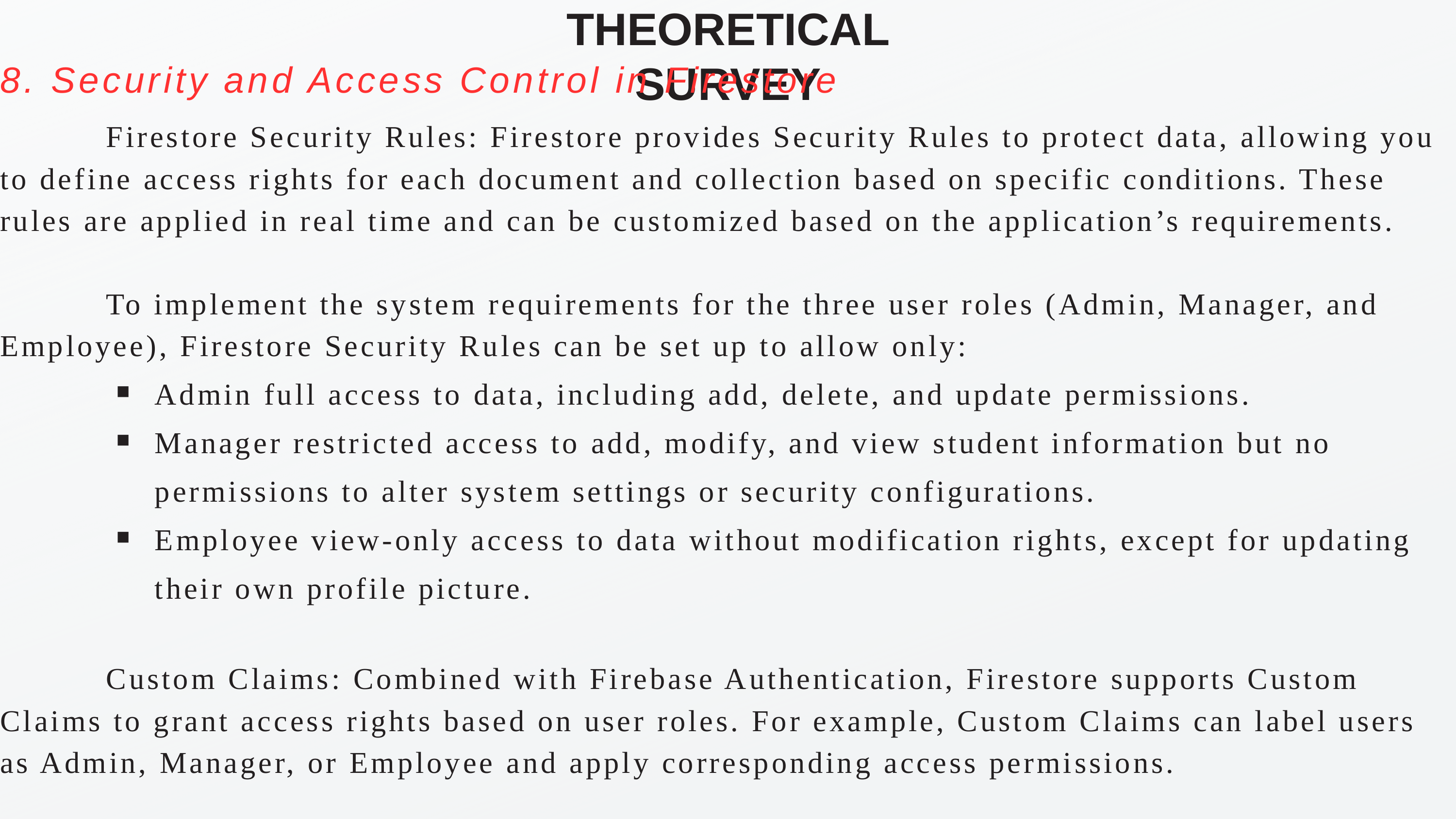

THEORETICAL SURVEY
8. Security and Access Control in Firestore
          Firestore Security Rules: Firestore provides Security Rules to protect data, allowing you to define access rights for each document and collection based on specific conditions. These rules are applied in real time and can be customized based on the application’s requirements.

          To implement the system requirements for the three user roles (Admin, Manager, and Employee), Firestore Security Rules can be set up to allow only:
Admin full access to data, including add, delete, and update permissions.
Manager restricted access to add, modify, and view student information but no permissions to alter system settings or security configurations.
Employee view-only access to data without modification rights, except for updating their own profile picture.

          Custom Claims: Combined with Firebase Authentication, Firestore supports Custom Claims to grant access rights based on user roles. For example, Custom Claims can label users as Admin, Manager, or Employee and apply corresponding access permissions.